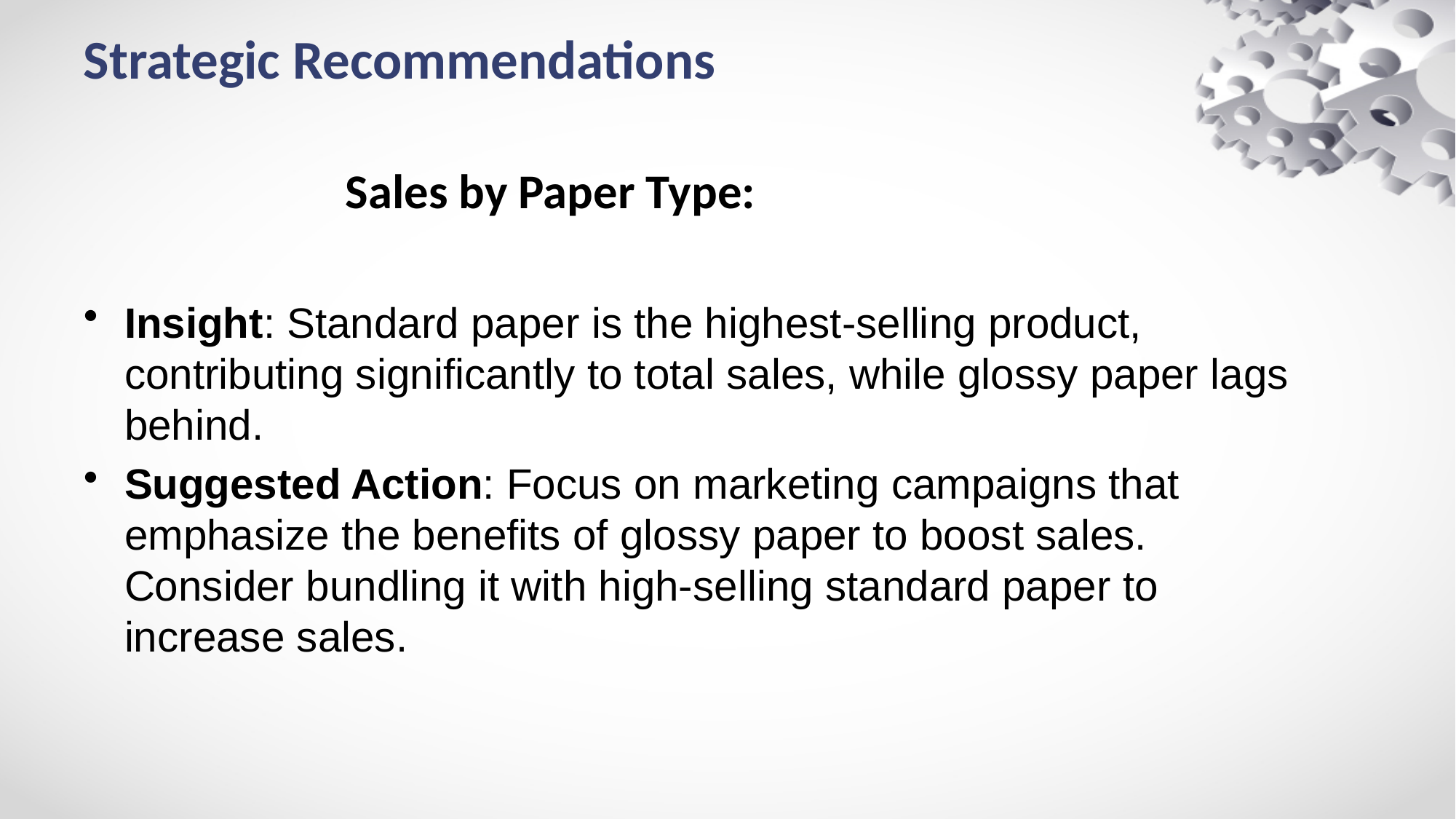

# Strategic Recommendations
Sales by Paper Type:
Insight: Standard paper is the highest-selling product, contributing significantly to total sales, while glossy paper lags behind.
Suggested Action: Focus on marketing campaigns that emphasize the benefits of glossy paper to boost sales. Consider bundling it with high-selling standard paper to increase sales.